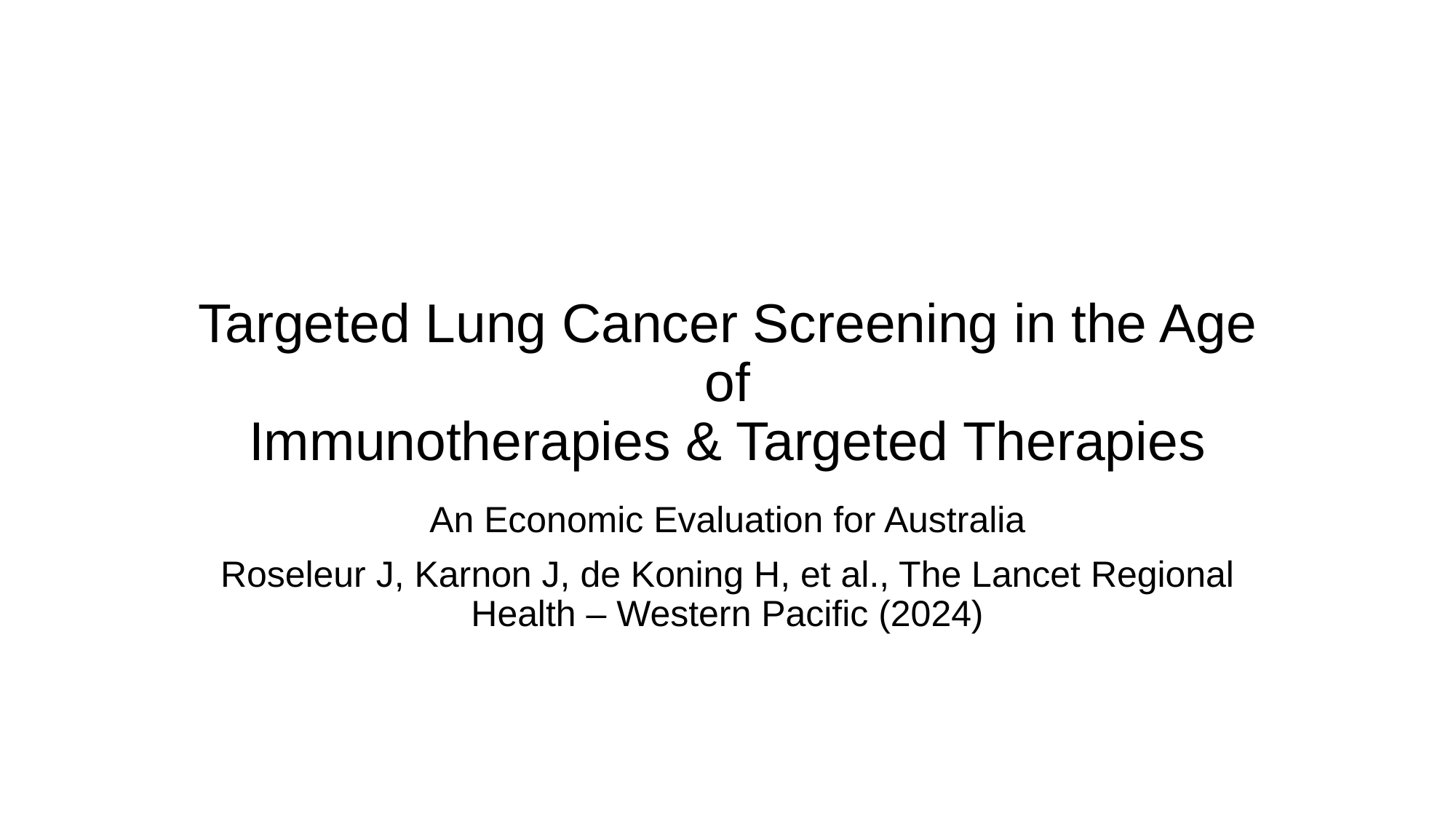

# Targeted Lung Cancer Screening in the Age of
Immunotherapies & Targeted Therapies
An Economic Evaluation for Australia
Roseleur J, Karnon J, de Koning H, et al., The Lancet Regional Health – Western Pacific (2024)